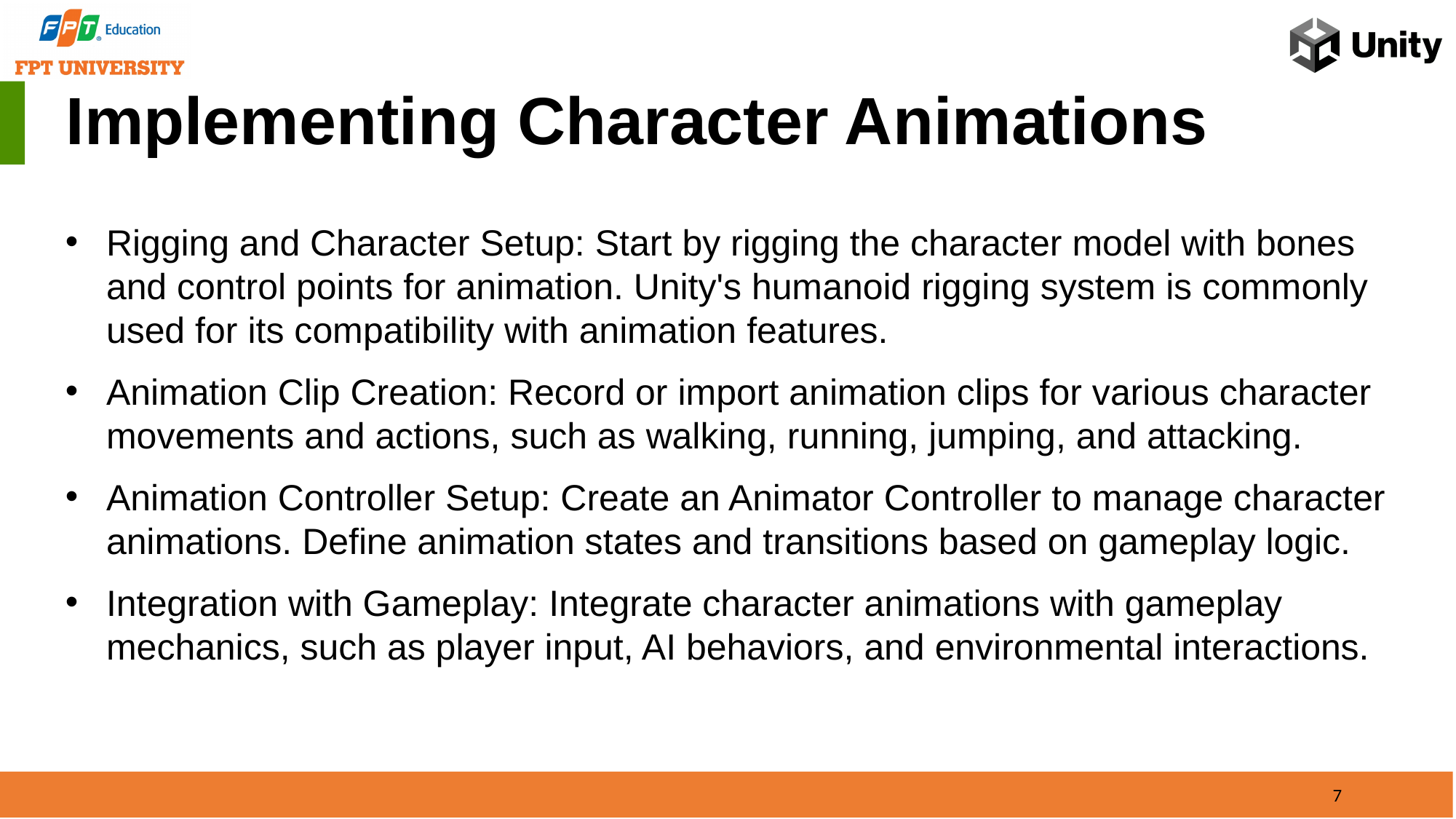

Implementing Character Animations

Rigging and Character Setup: Start by rigging the character model with bones and control points for animation. Unity's humanoid rigging system is commonly used for its compatibility with animation features.
Animation Clip Creation: Record or import animation clips for various character movements and actions, such as walking, running, jumping, and attacking.
Animation Controller Setup: Create an Animator Controller to manage character animations. Define animation states and transitions based on gameplay logic.
Integration with Gameplay: Integrate character animations with gameplay mechanics, such as player input, AI behaviors, and environmental interactions.
7